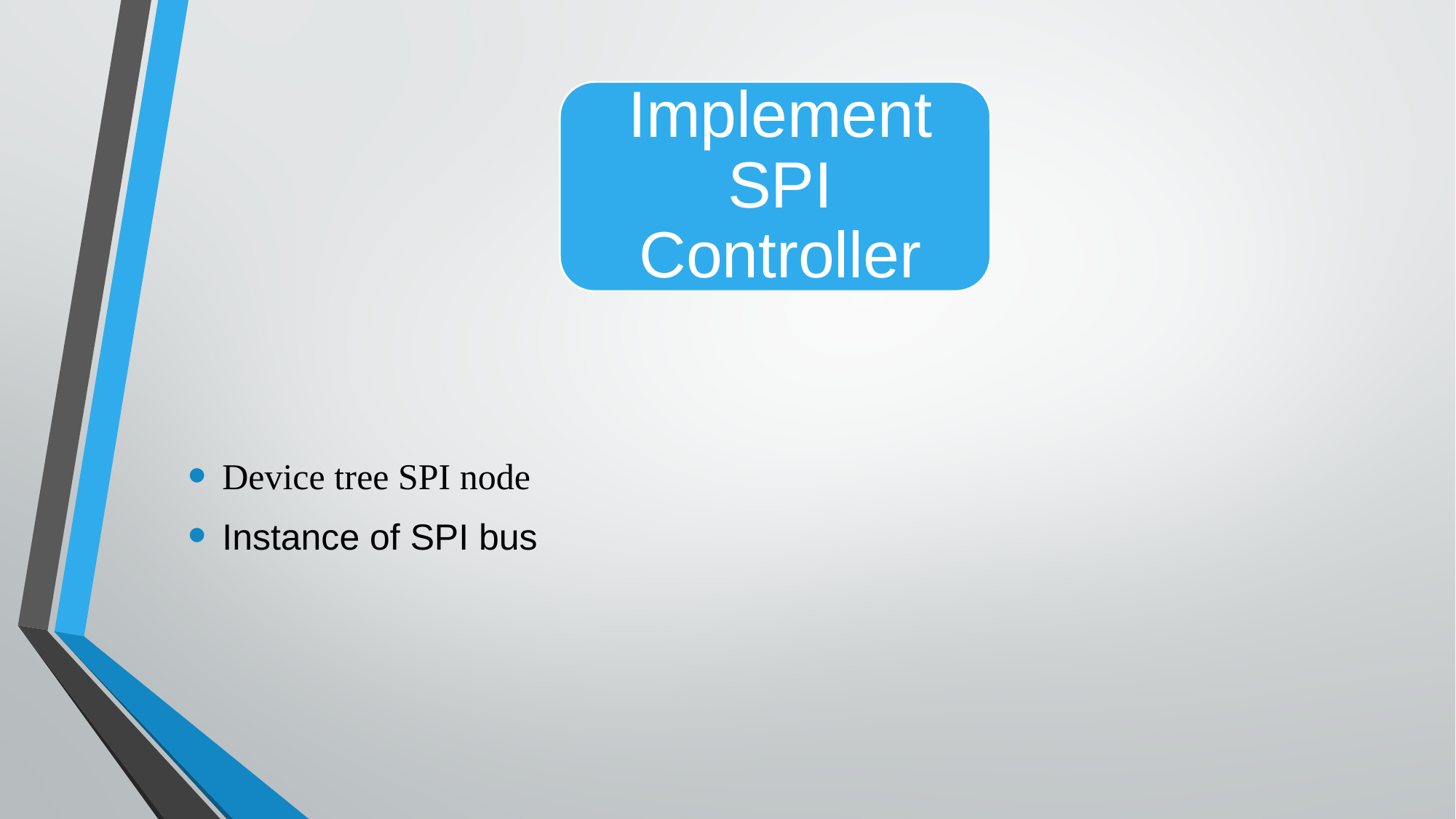

Implement SPI Controller
Device tree SPI node
Instance of SPI bus